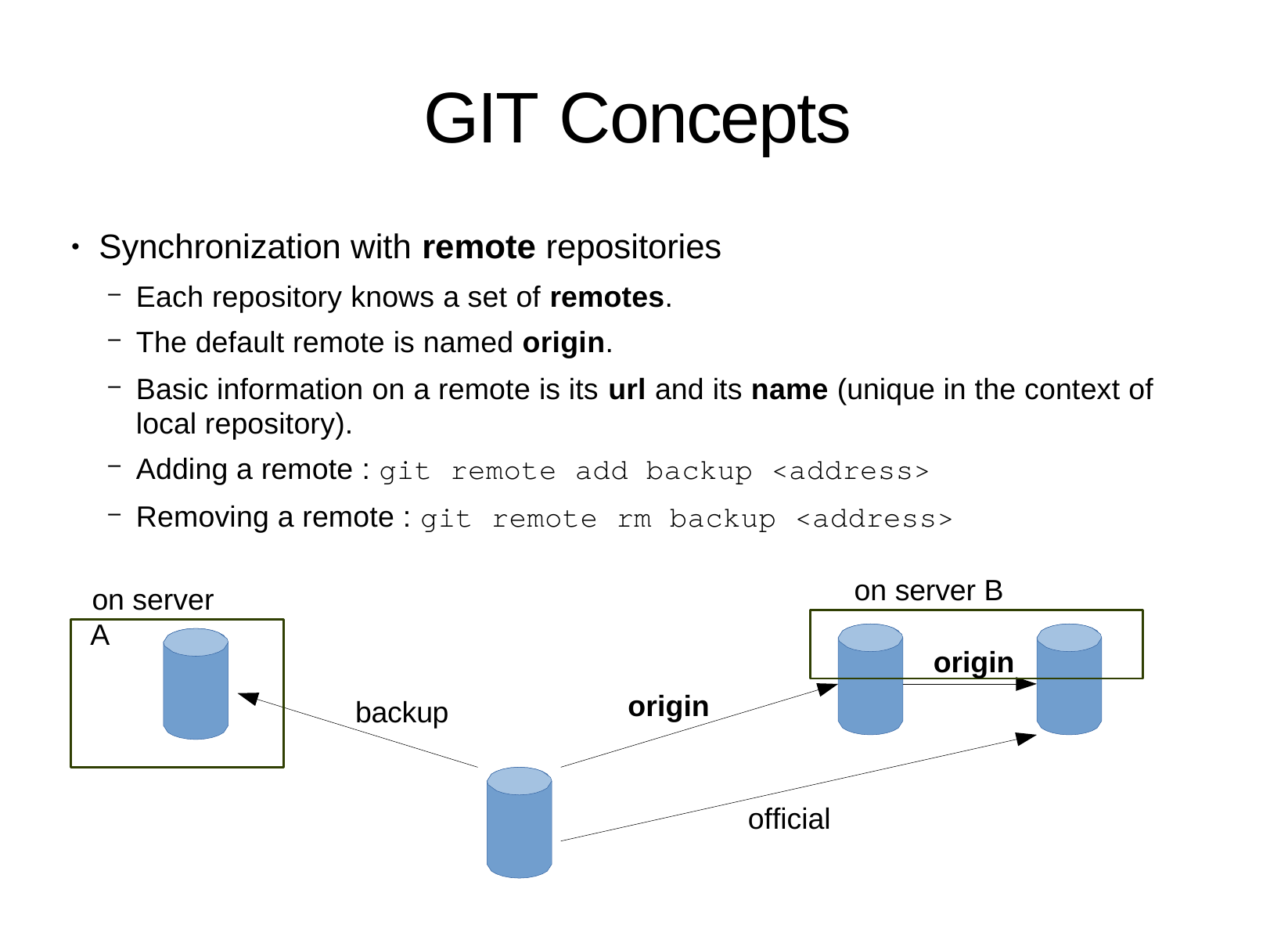

# GIT Concepts
Synchronization with remote repositories
Each repository knows a set of remotes.
The default remote is named origin.
Basic information on a remote is its url and its name (unique in the context of  local repository).
Adding a remote : git remote add backup <address>
Removing a remote : git remote rm backup <address>
●
on server B
on server A

origin

origin
backup

official
40